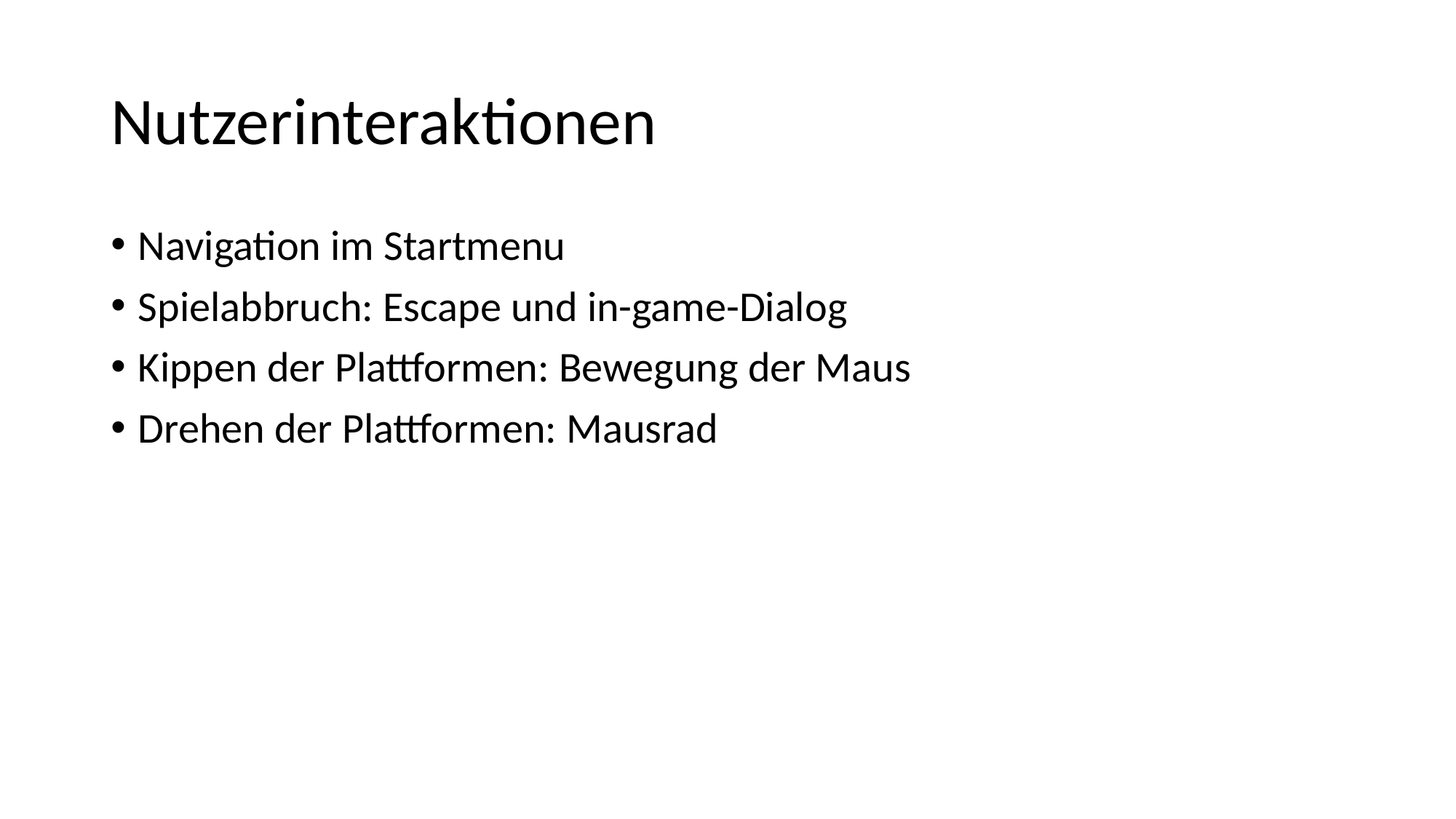

# Nutzerinteraktionen
Navigation im Startmenu
Spielabbruch: Escape und in-game-Dialog
Kippen der Plattformen: Bewegung der Maus
Drehen der Plattformen: Mausrad